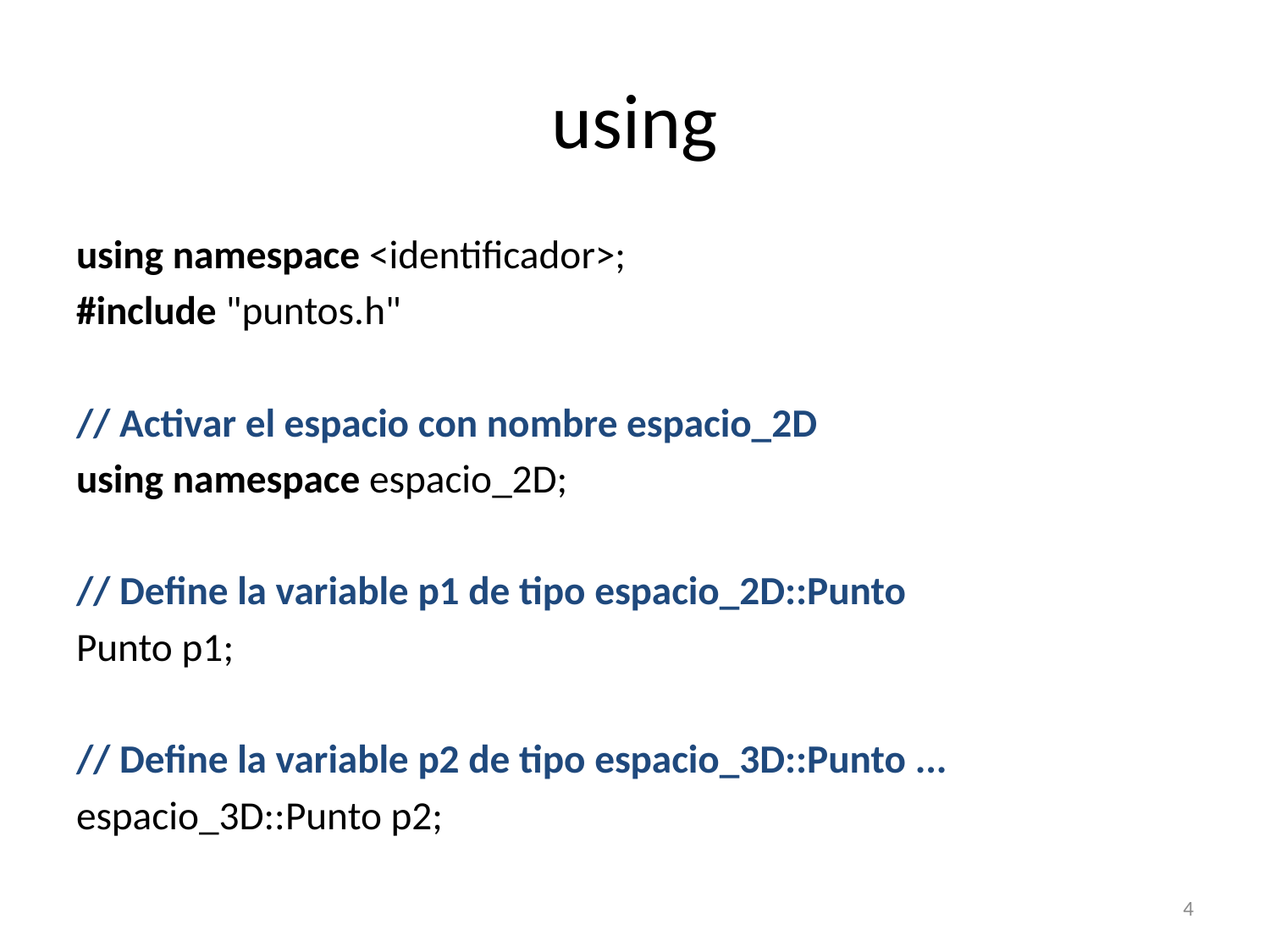

# using
using namespace <identificador>;
#include "puntos.h"

// Activar el espacio con nombre espacio_2D
using namespace espacio_2D;

// Define la variable p1 de tipo espacio_2D::Punto
Punto p1;

// Define la variable p2 de tipo espacio_3D::Punto ...
espacio_3D::Punto p2;
4